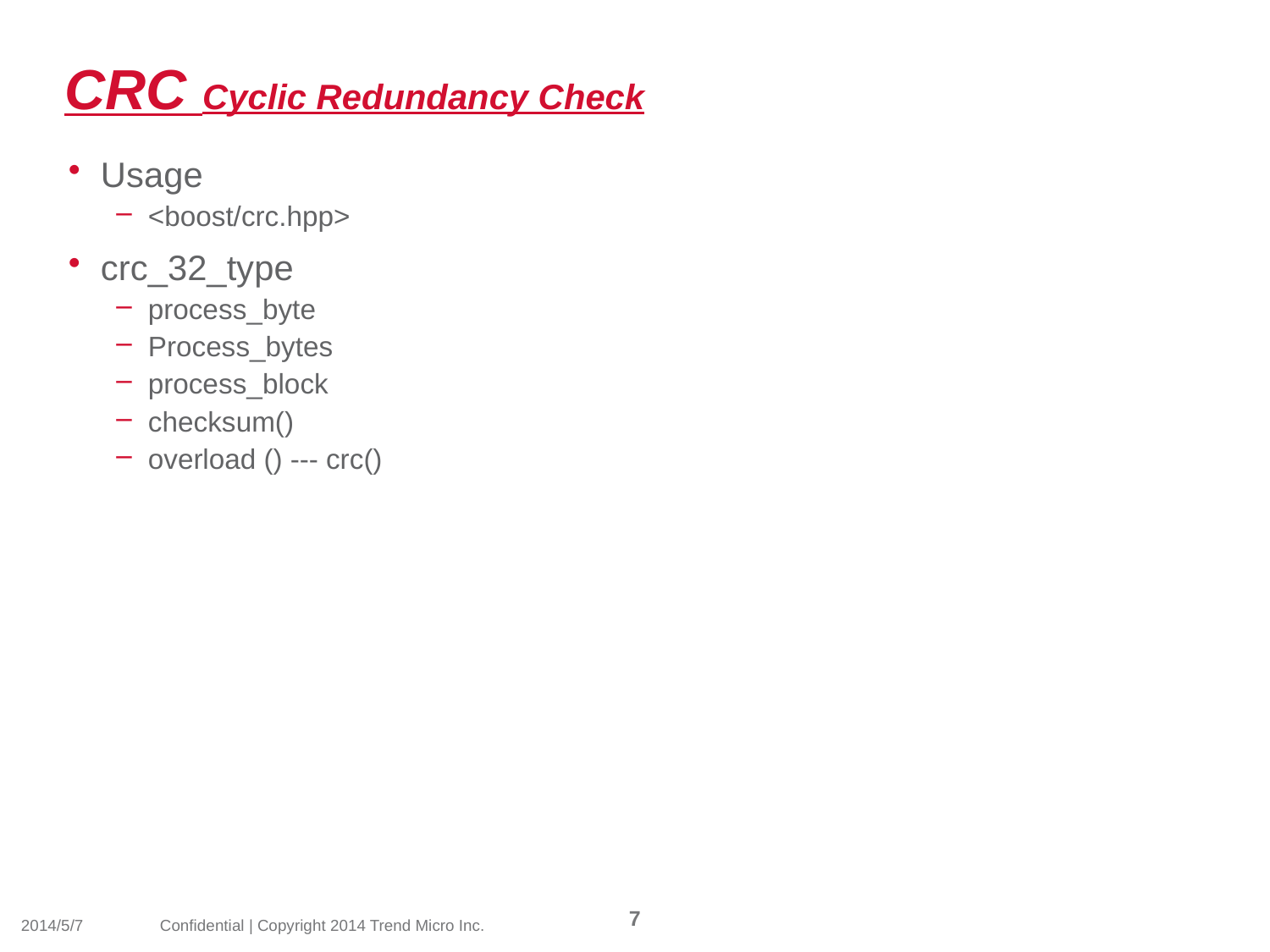

# CRC Cyclic Redundancy Check
Usage
<boost/crc.hpp>
crc_32_type
process_byte
Process_bytes
process_block
checksum()
overload () --- crc()
7
2014/5/7
Confidential | Copyright 2014 Trend Micro Inc.